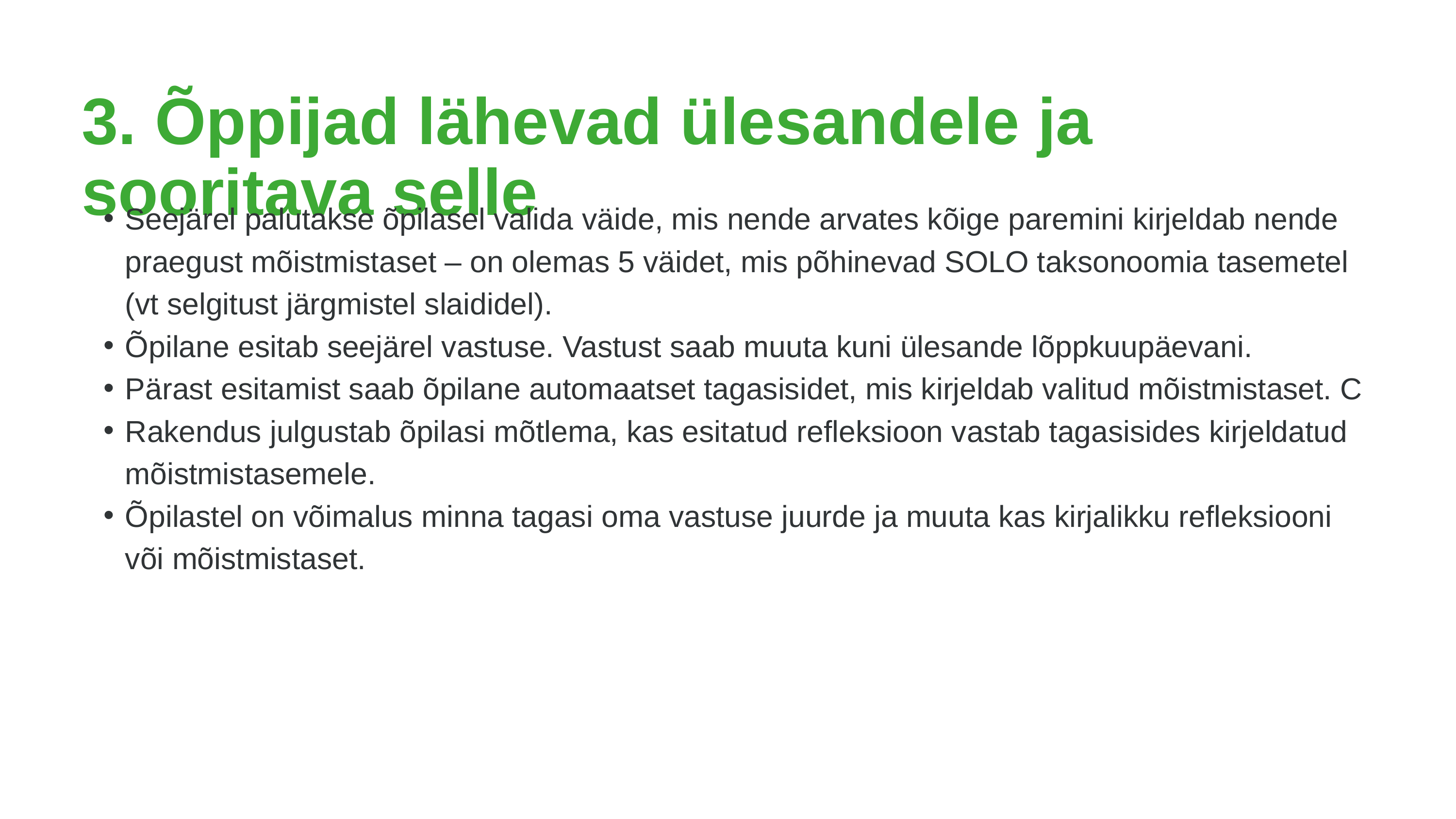

3. Õppijad lähevad ülesandele ja sooritava selle
Seejärel palutakse õpilasel valida väide, mis nende arvates kõige paremini kirjeldab nende praegust mõistmistaset – on olemas 5 väidet, mis põhinevad SOLO taksonoomia tasemetel (vt selgitust järgmistel slaididel).
Õpilane esitab seejärel vastuse. Vastust saab muuta kuni ülesande lõppkuupäevani.
Pärast esitamist saab õpilane automaatset tagasisidet, mis kirjeldab valitud mõistmistaset. C
Rakendus julgustab õpilasi mõtlema, kas esitatud refleksioon vastab tagasisides kirjeldatud mõistmistasemele.
Õpilastel on võimalus minna tagasi oma vastuse juurde ja muuta kas kirjalikku refleksiooni või mõistmistaset.